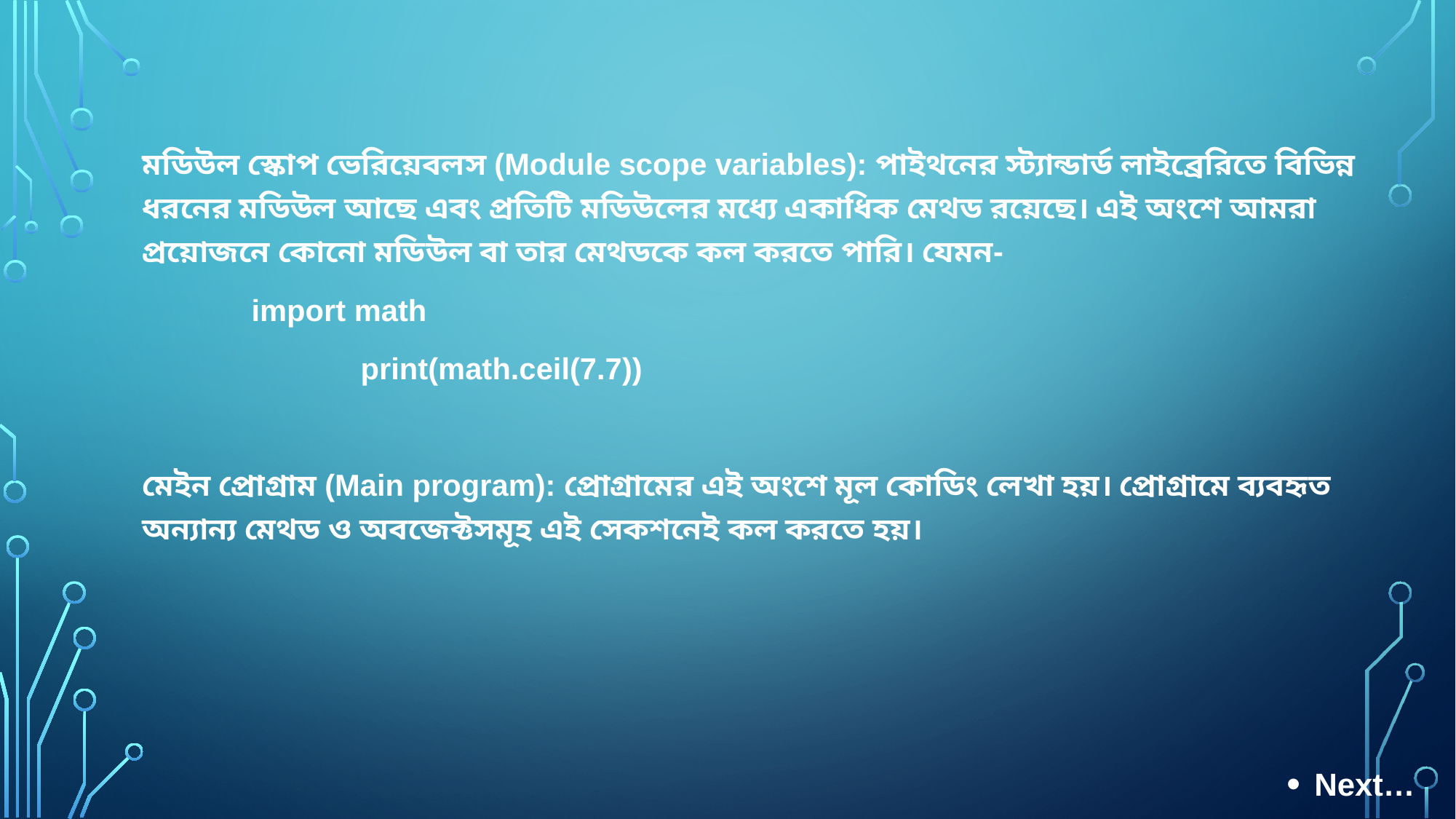

মডিউল স্কোপ ভেরিয়েবলস (Module scope variables): পাইথনের স্ট্যান্ডার্ড লাইব্রেরিতে বিভিন্ন ধরনের মডিউল আছে এবং প্রতিটি মডিউলের মধ্যে একাধিক মেথড রয়েছে। এই অংশে আমরা প্রয়োজনে কোনো মডিউল বা তার মেথডকে কল করতে পারি। যেমন-
	import math
		print(math.ceil(7.7))
মেইন প্রোগ্রাম (Main program): প্রোগ্রামের এই অংশে মূল কোডিং লেখা হয়। প্রোগ্রামে ব্যবহৃত অন্যান্য মেথড ও অবজেক্টসমূহ এই সেকশনেই কল করতে হয়।
Next…